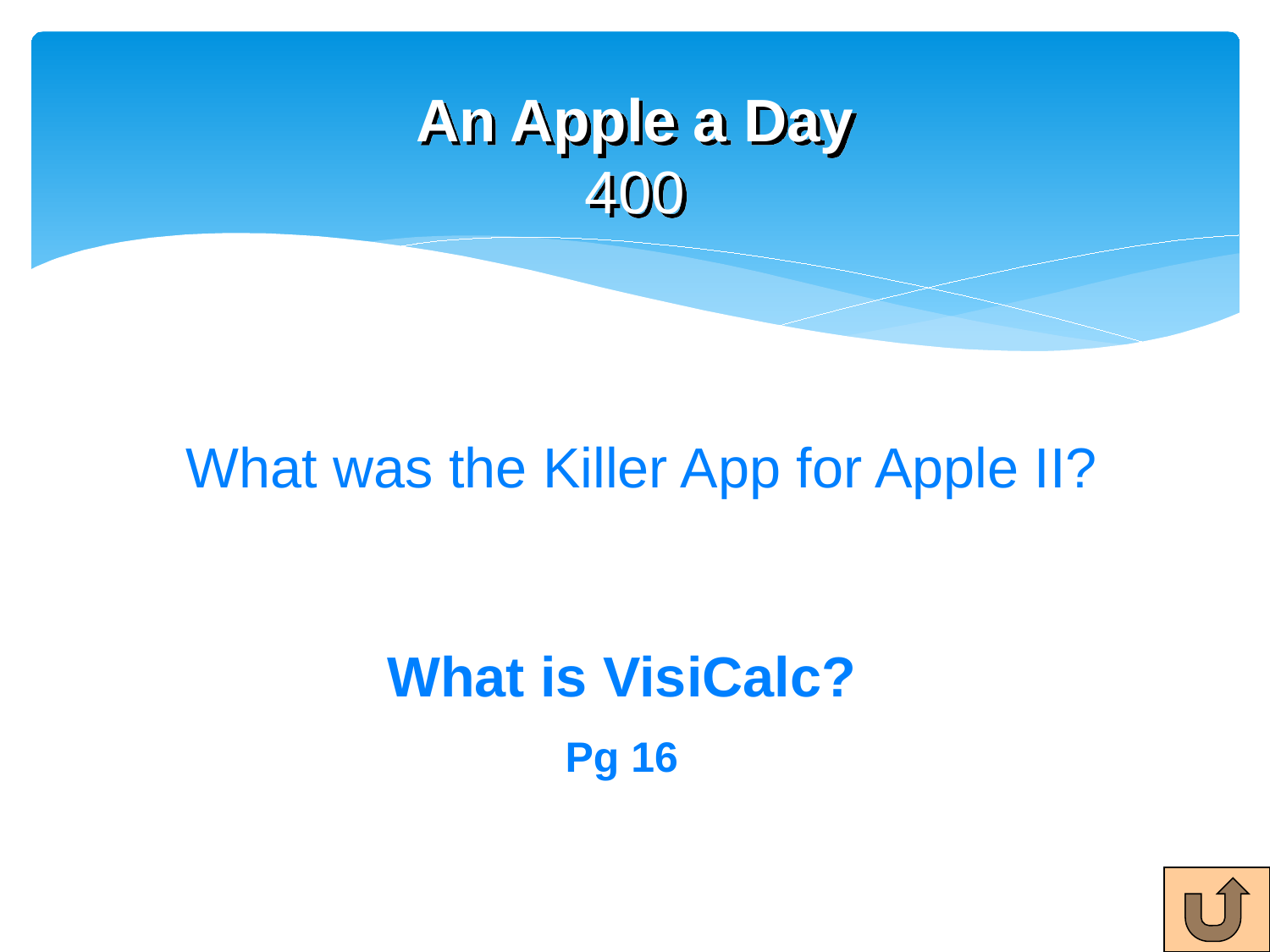

# An Apple a Day 400
What was the Killer App for Apple II?
What is VisiCalc?
Pg 16